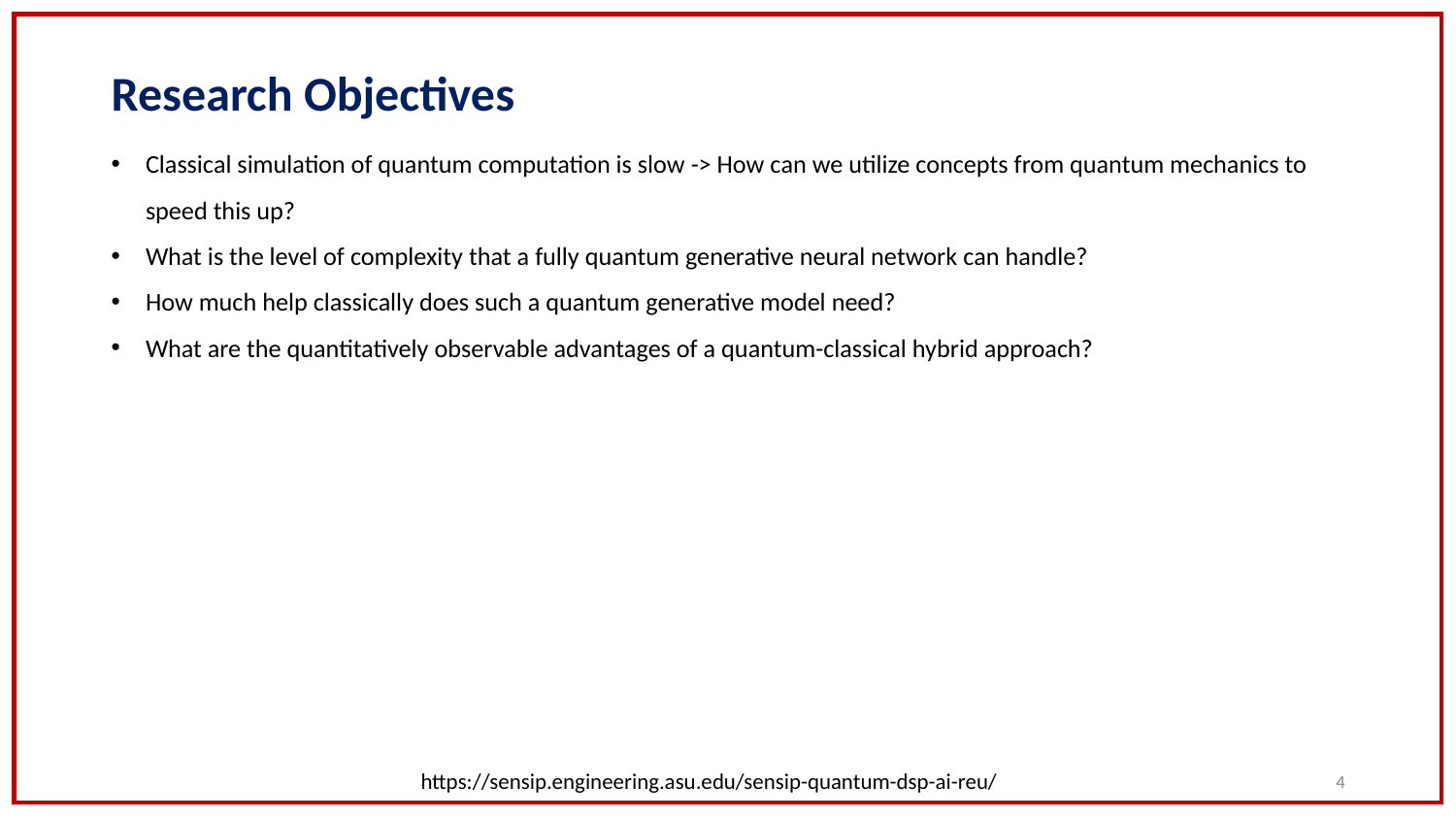

# Research Objectives
Classical simulation of quantum computation is slow -> How can we utilize concepts from quantum mechanics to speed this up?
What is the level of complexity that a fully quantum generative neural network can handle?
How much help classically does such a quantum generative model need?
What are the quantitatively observable advantages of a quantum-classical hybrid approach?
https://sensip.engineering.asu.edu/sensip-quantum-dsp-ai-reu/
4